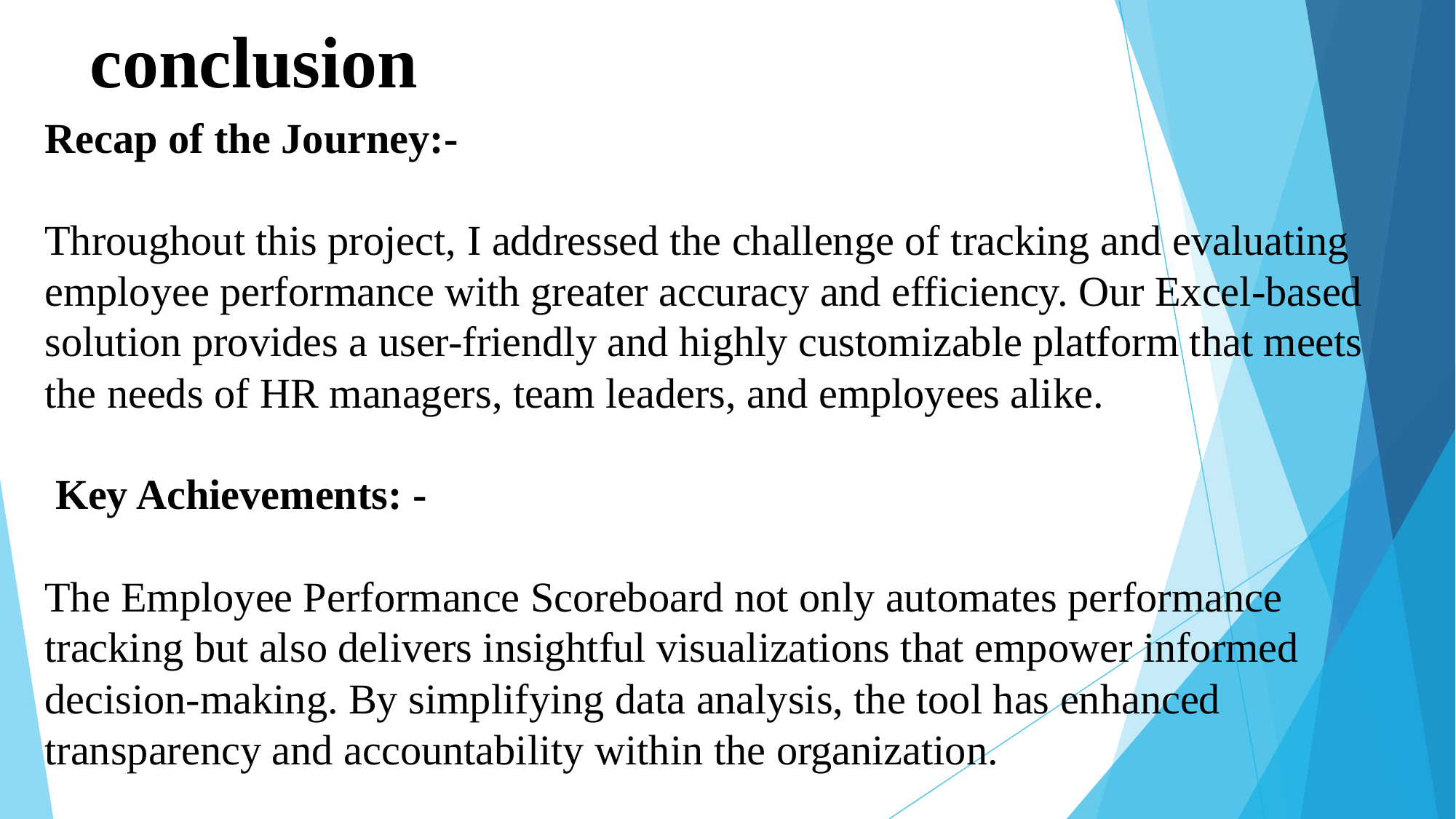

# conclusion
Recap of the Journey:-

Throughout this project, I addressed the challenge of tracking and evaluating employee performance with greater accuracy and efficiency. Our Excel-based solution provides a user-friendly and highly customizable platform that meets the needs of HR managers, team leaders, and employees alike.

 Key Achievements: -

The Employee Performance Scoreboard not only automates performance tracking but also delivers insightful visualizations that empower informed decision-making. By simplifying data analysis, the tool has enhanced transparency and accountability within the organization.